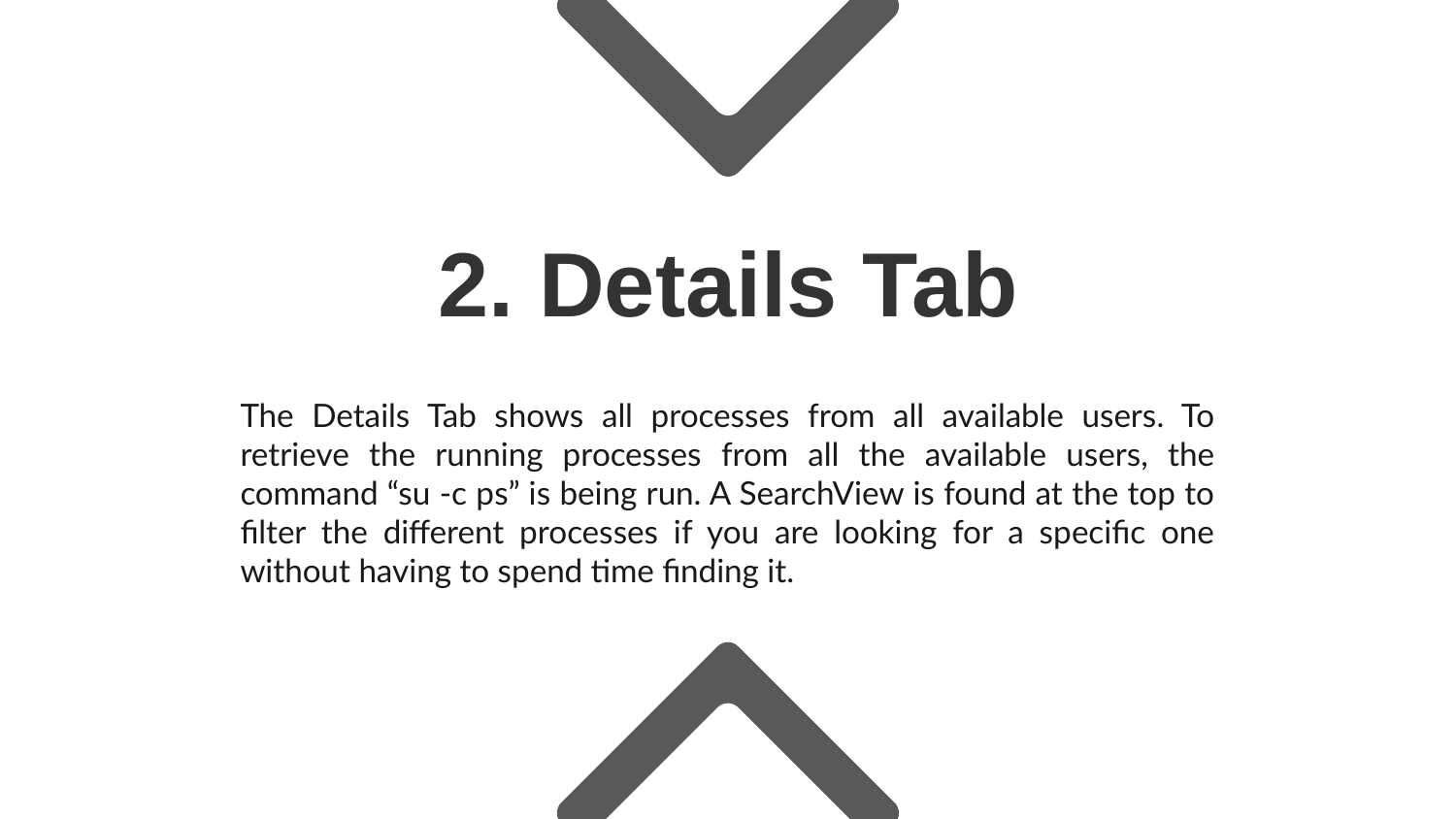

# 2. Details Tab
The Details Tab shows all processes from all available users. To retrieve the running processes from all the available users, the command “su -c ps” is being run. A SearchView is found at the top to filter the different processes if you are looking for a specific one without having to spend time finding it.